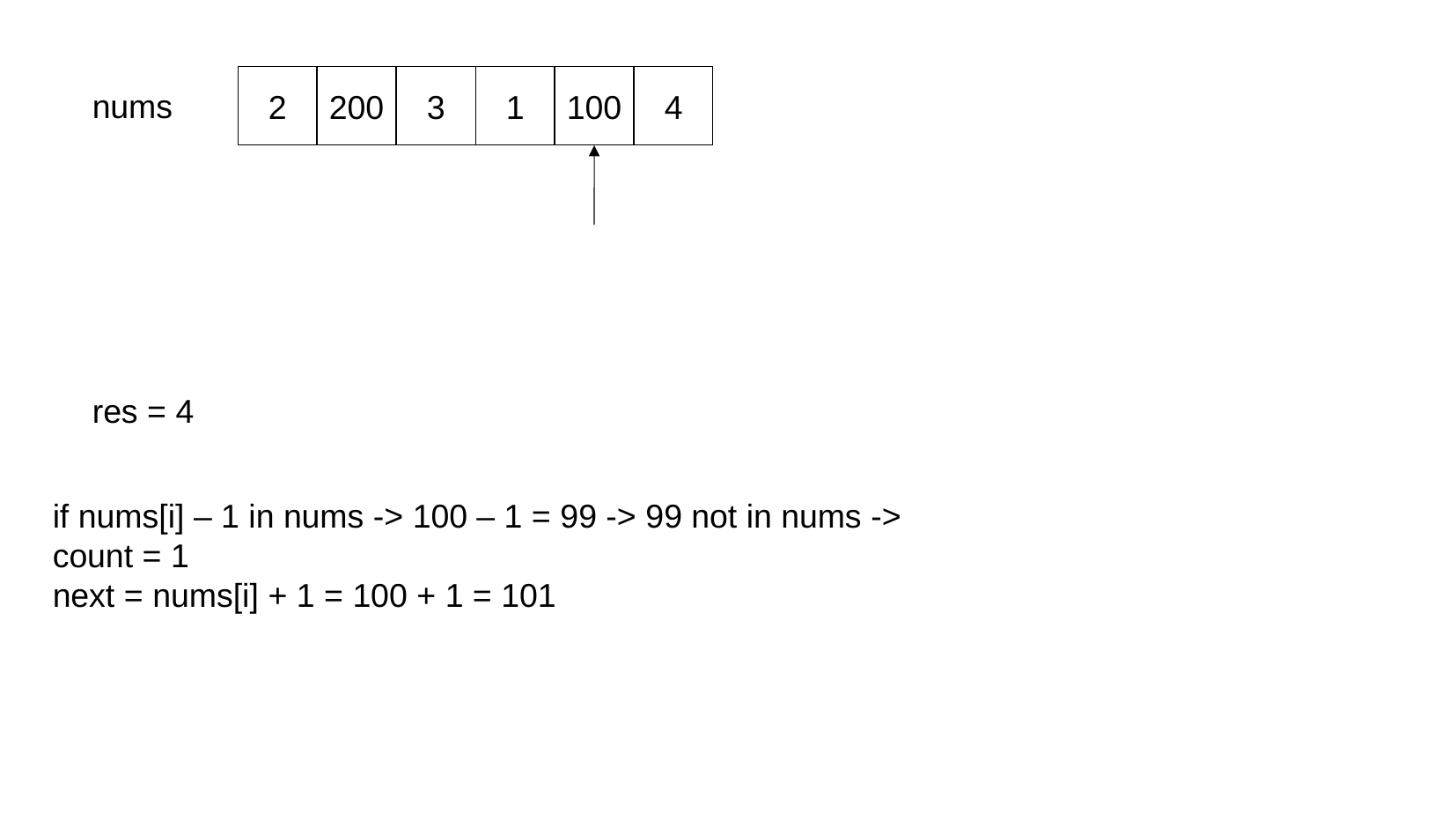

2
200
3
1
100
4
nums

res = 4
if nums[i] – 1 in nums -> 100 – 1 = 99 -> 99 not in nums ->
count = 1
next = nums[i] + 1 = 100 + 1 = 101